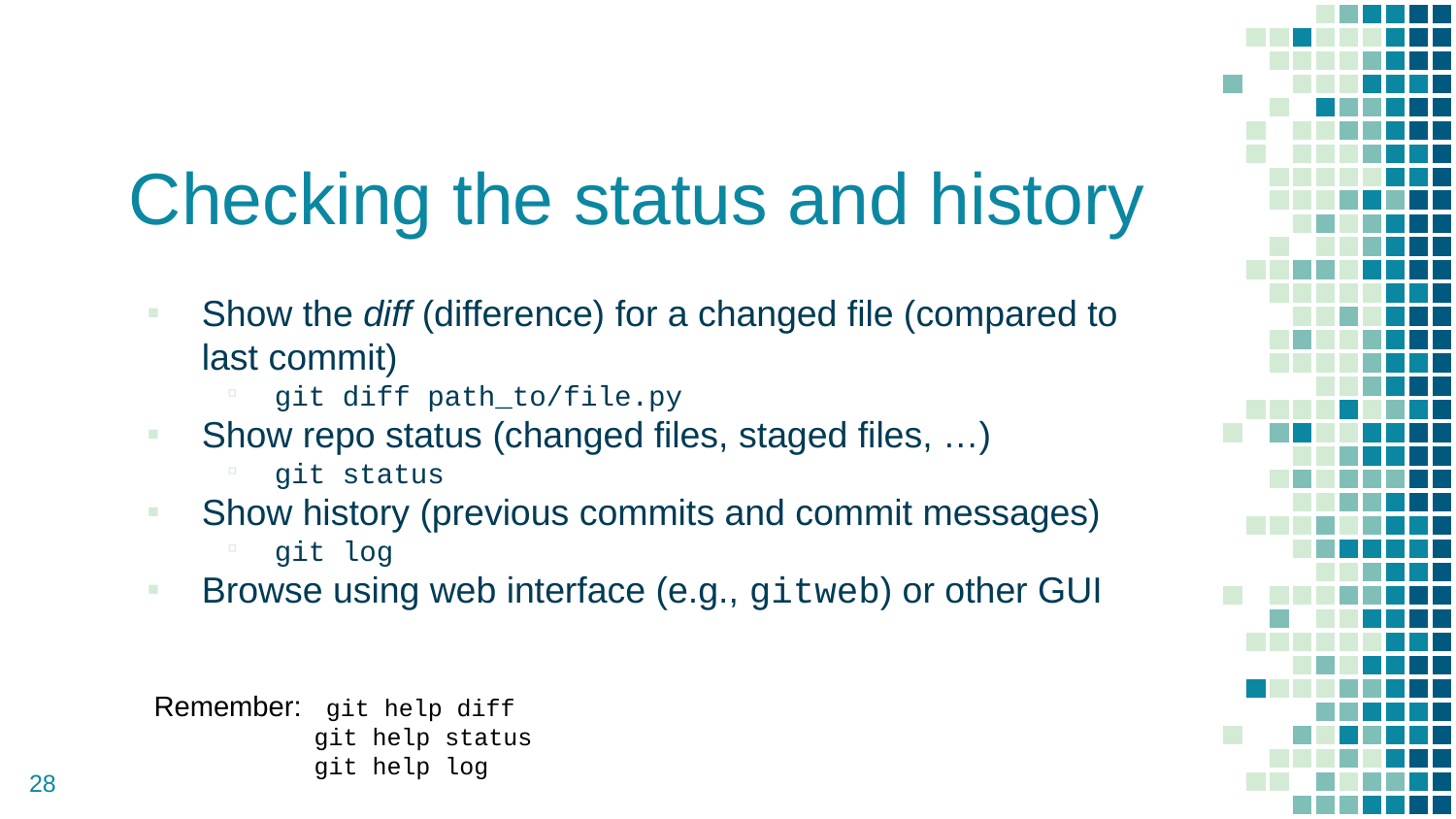

# Checking the status and history
Show the diff (difference) for a changed file (compared to last commit)
git diff path_to/file.py
Show repo status (changed files, staged files, …)
git status
Show history (previous commits and commit messages)
git log
Browse using web interface (e.g., gitweb) or other GUI
Remember:   git help diff
           git help status
           git help log

28